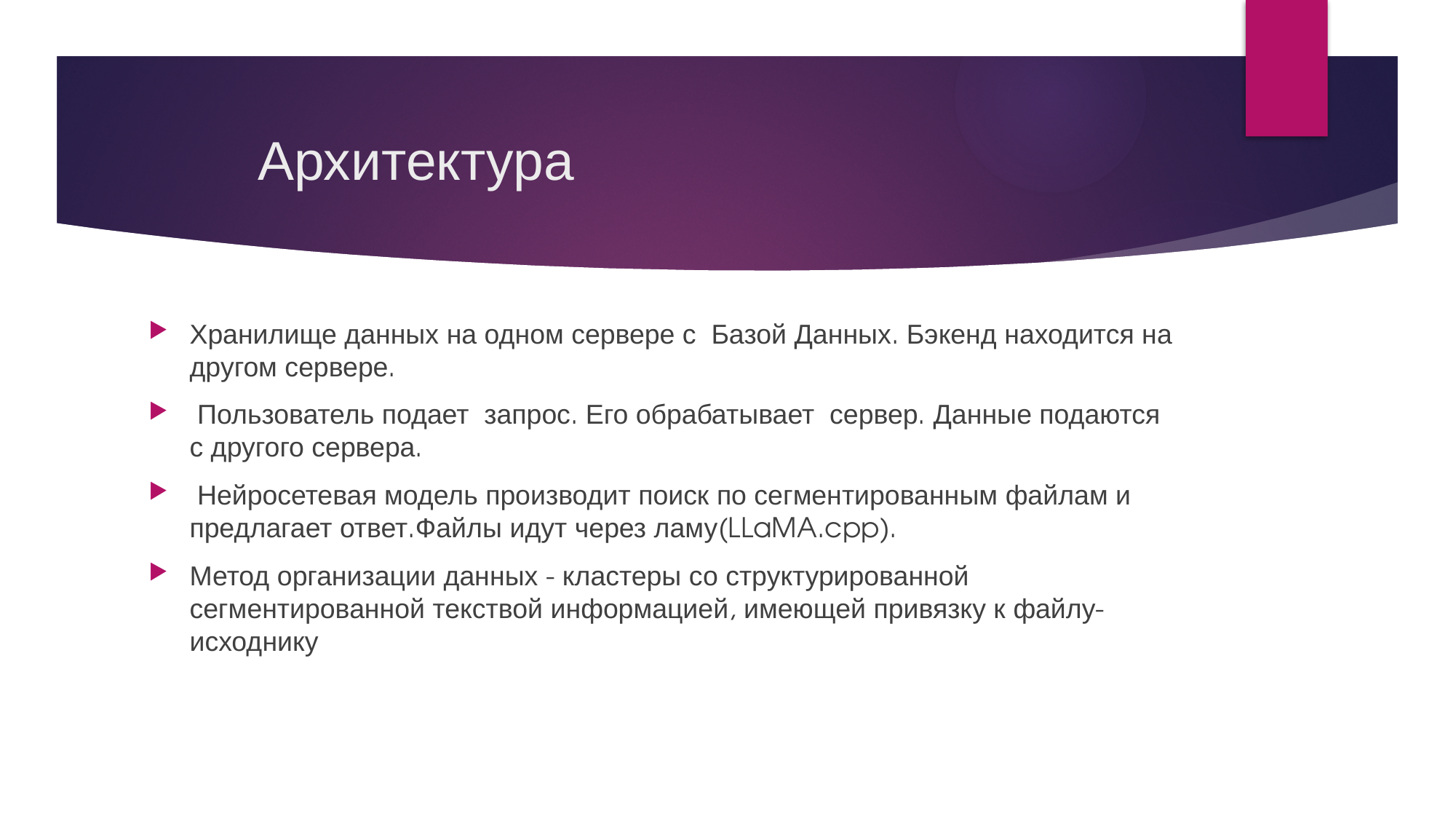

# Архитектура
Хранилище данных на одном сервере с  Базой Данных. Бэкенд находится на другом сервере.
 Пользователь подает  запрос. Его обрабатывает  сервер. Данные подаются с другого сервера.
 Нейросетевая модель производит поиск по сегментированным файлам и предлагает ответ.Файлы идут через ламу(LLaMA.cpp).
Метод организации данных - кластеры со структурированной сегментированной текствой информацией, имеющей привязку к файлу-исходнику